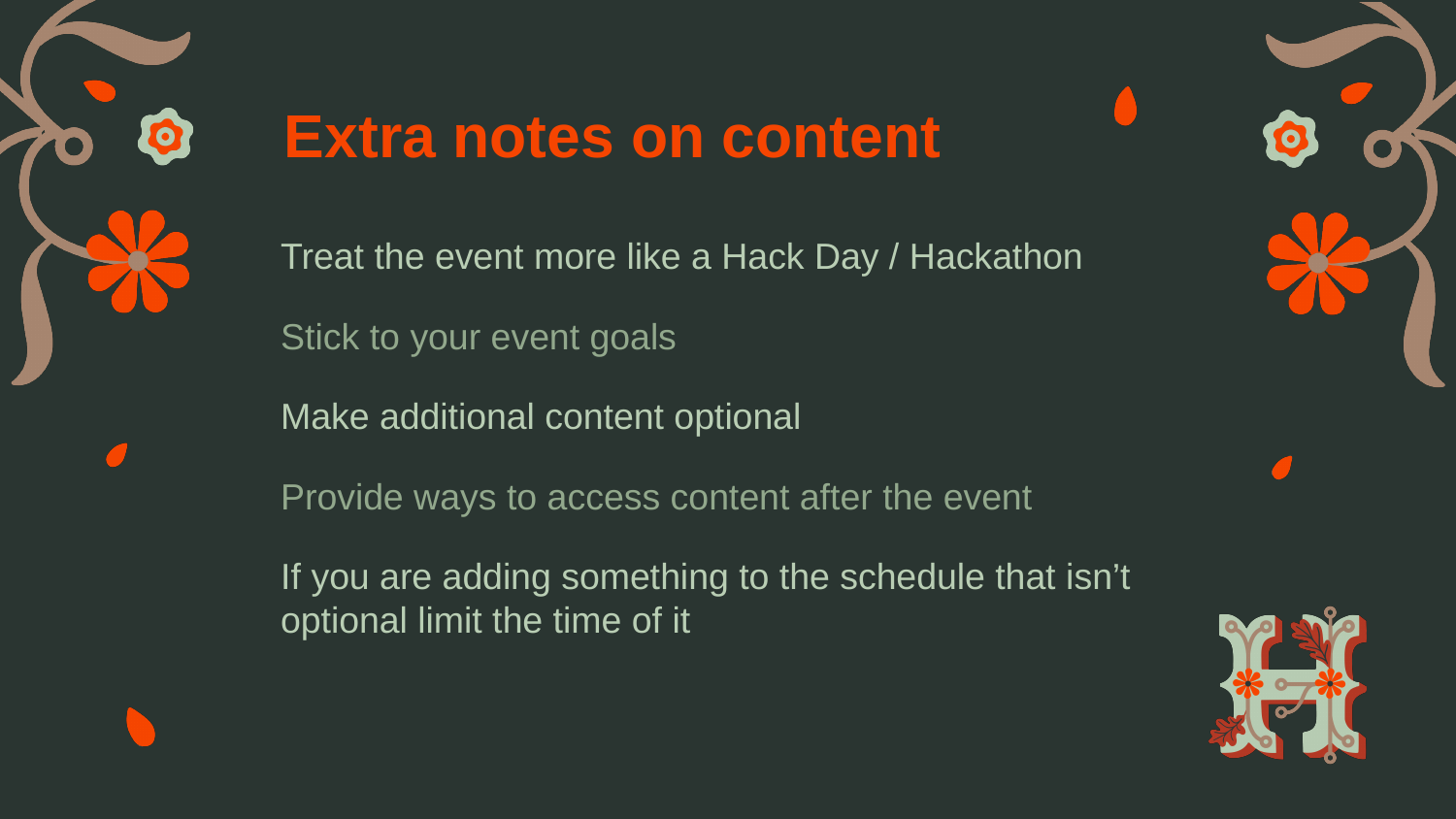

Extra notes on content
Treat the event more like a Hack Day / Hackathon
Stick to your event goals
Make additional content optional
Provide ways to access content after the event
If you are adding something to the schedule that isn’t optional limit the time of it